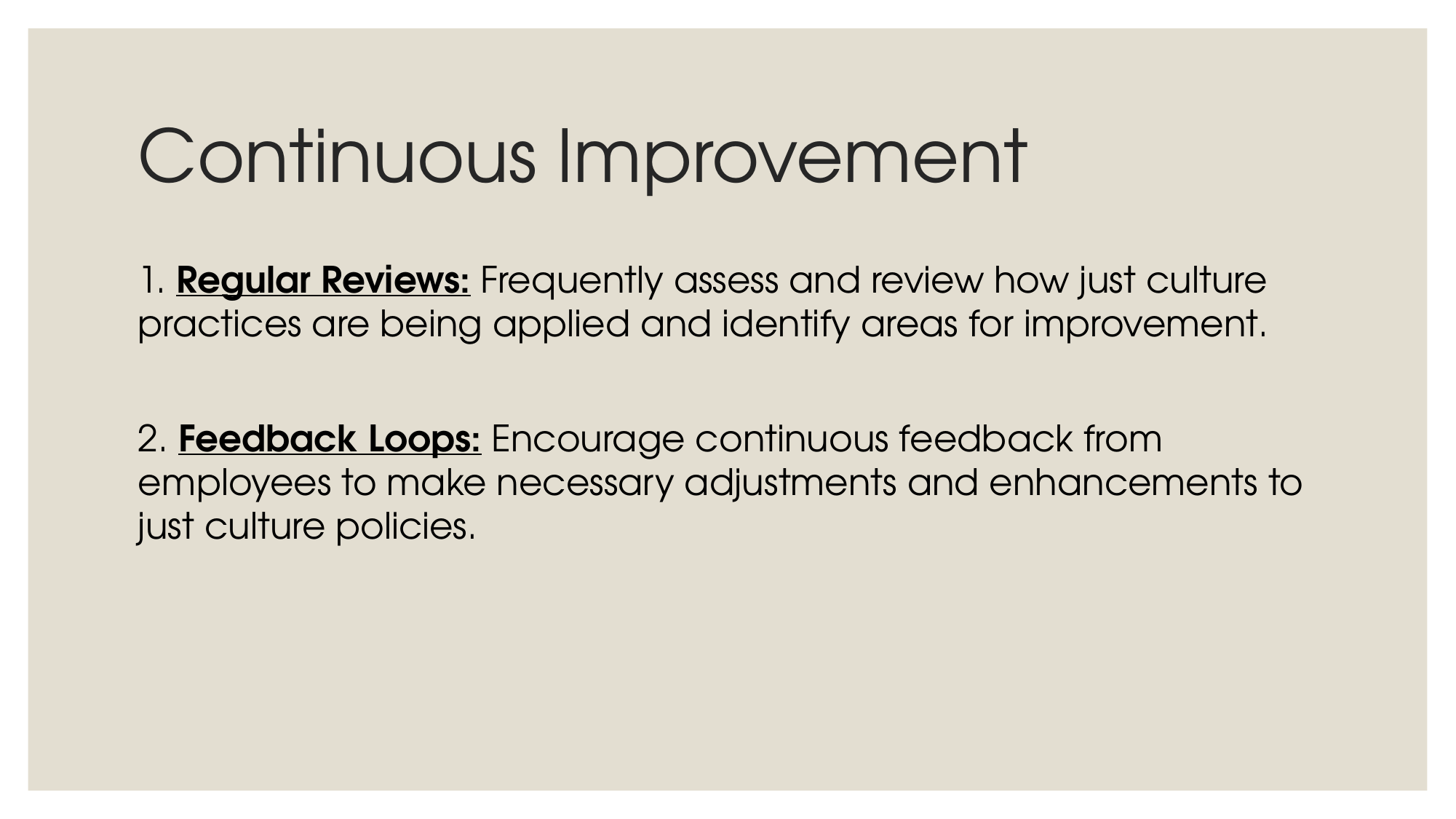

# Continuous Improvement
1. Regular Reviews: Frequently assess and review how just culture practices are being applied and identify areas for improvement.

2. Feedback Loops: Encourage continuous feedback from employees to make necessary adjustments and enhancements to just culture policies.